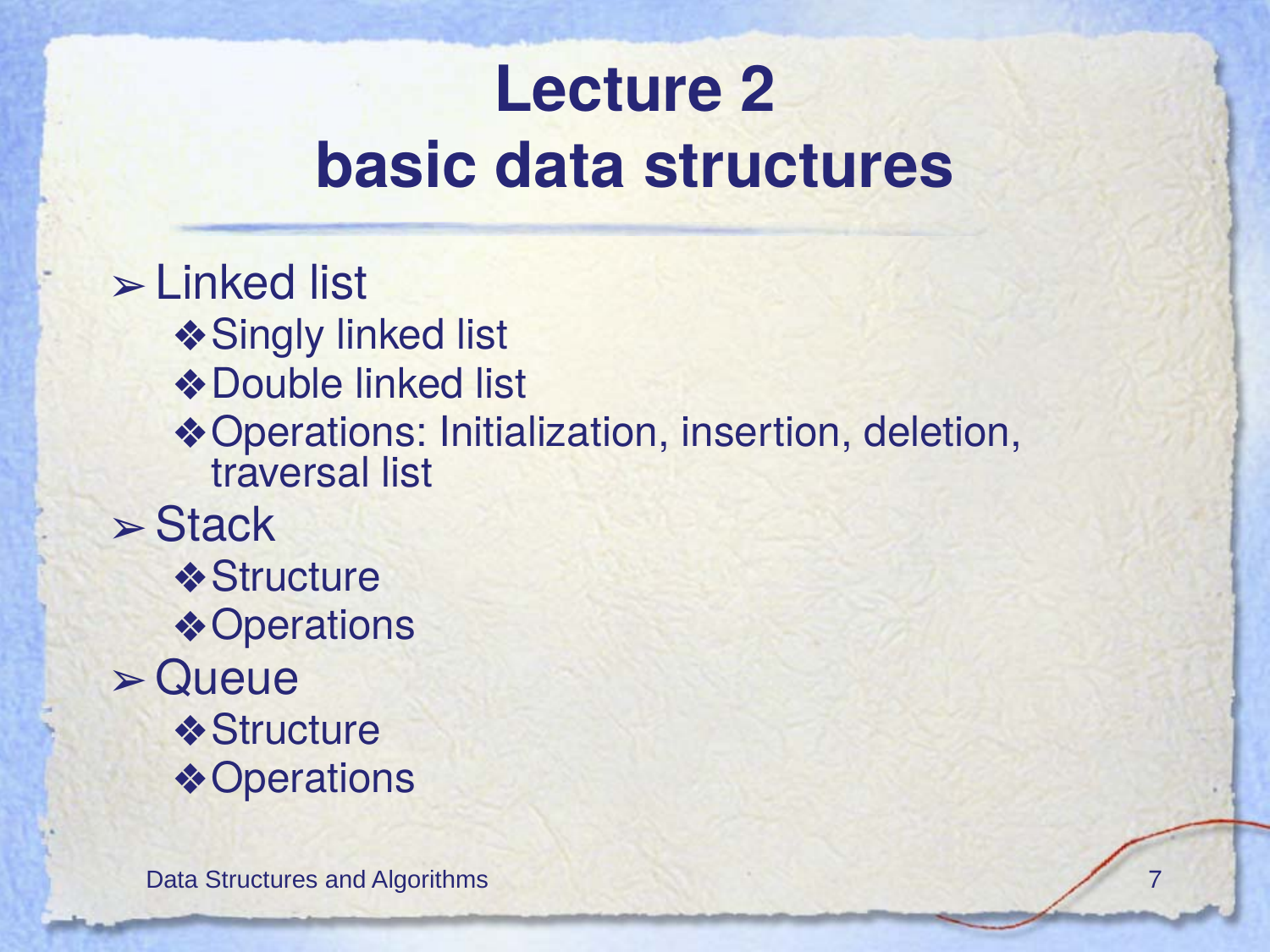

# Lecture 2 basic data structures
Linked list
Singly linked list
Double linked list
Operations: Initialization, insertion, deletion, traversal list
Stack
Structure
Operations
Queue
Structure
Operations

Data Structures and Algorithms
7